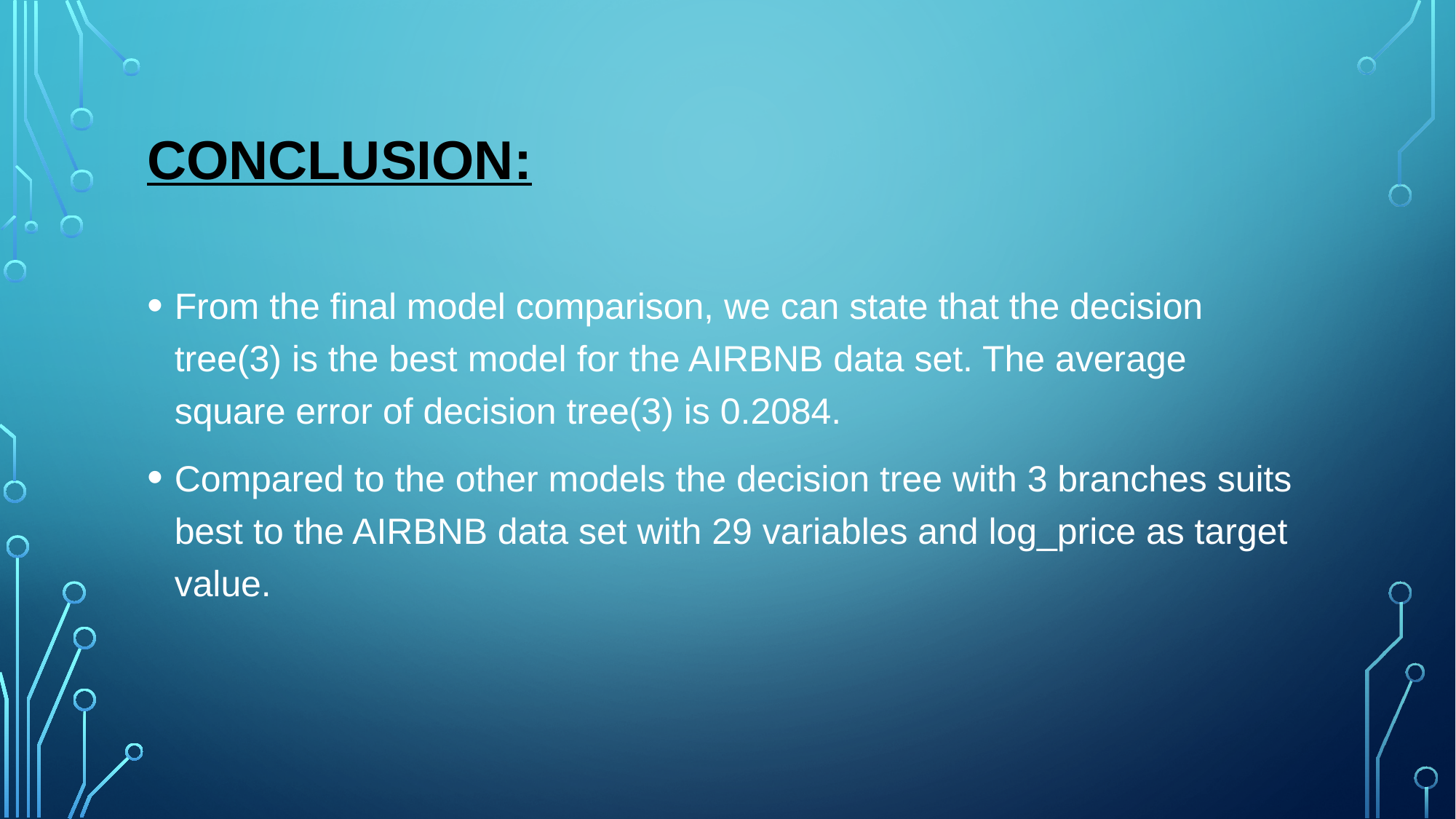

# CONCLUSION:
From the final model comparison, we can state that the decision tree(3) is the best model for the AIRBNB data set. The average square error of decision tree(3) is 0.2084.
Compared to the other models the decision tree with 3 branches suits best to the AIRBNB data set with 29 variables and log_price as target value.